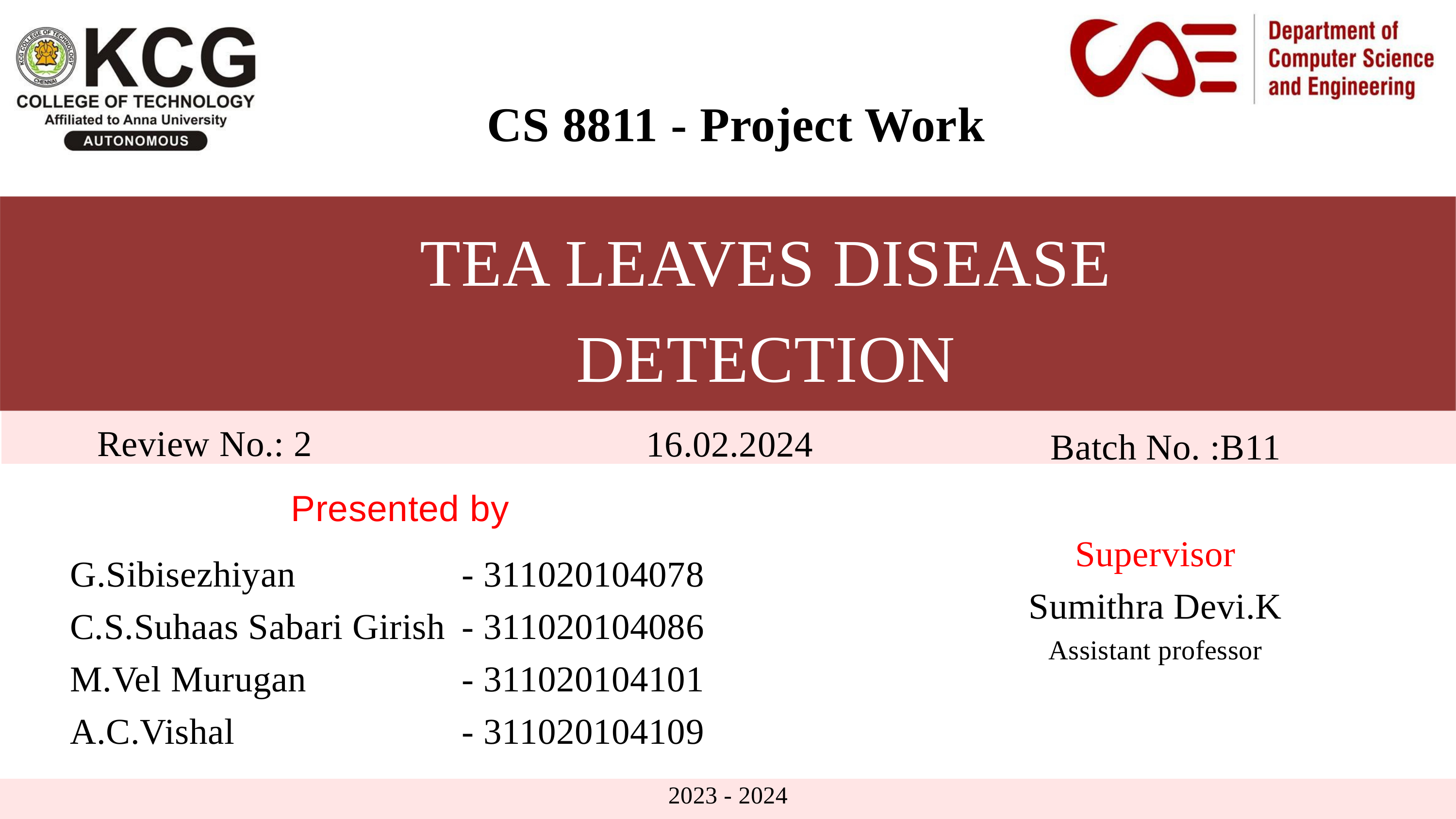

CS 8811 - Project Work

TEA LEAVES DISEASE DETECTION

Review No.: 2
16.02.2024
Batch No. :B11
Presented by
Supervisor
Sumithra Devi.K
Assistant professor
- 311020104078
- 311020104086
- 311020104101
- 311020104109
G.Sibisezhiyan
C.S.Suhaas Sabari Girish
M.Vel Murugan
A.C.Vishal
2023 - 2024